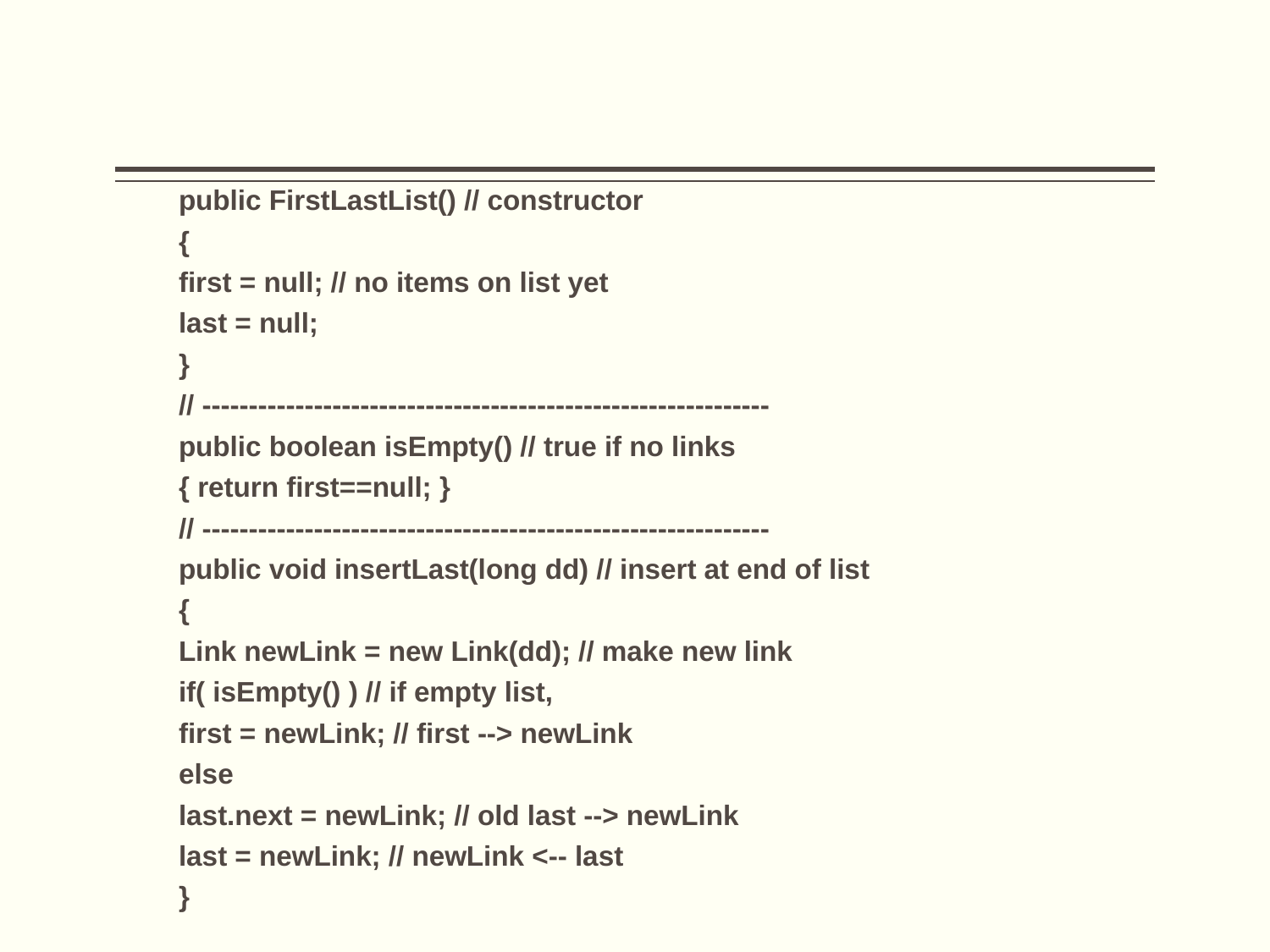

#
public FirstLastList() // constructor
{
first = null; // no items on list yet
last = null;
}
// -------------------------------------------------------------
public boolean isEmpty() // true if no links
{ return first==null; }
// -------------------------------------------------------------
public void insertLast(long dd) // insert at end of list
{
Link newLink = new Link(dd); // make new link
if( isEmpty() ) // if empty list,
first = newLink; // first --> newLink
else
last.next = newLink; // old last --> newLink
last = newLink; // newLink <-- last
}